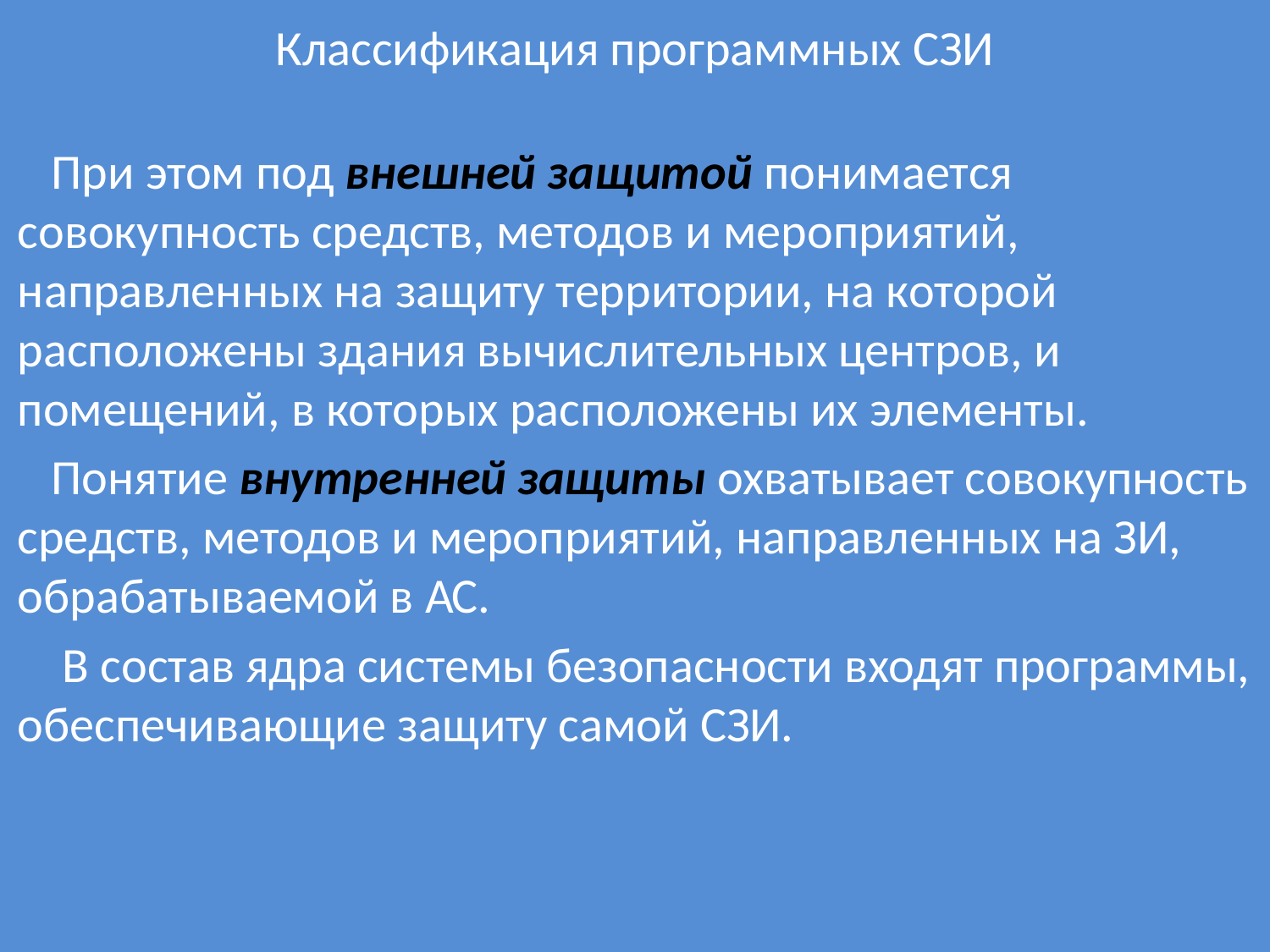

# Классификация программных СЗИ

   При этом под внешней защитой понимается совокупность средств, методов и мероприятий, направленных на защиту территории, на которой расположены здания вычислительных центров, и помещений, в которых расположены их элементы.
   Понятие внутренней защиты охватывает совокупность средств, методов и мероприятий, направленных на ЗИ, обрабатываемой в АС.
    В состав ядра системы безопасности входят программы, обеспечивающие защиту самой СЗИ.